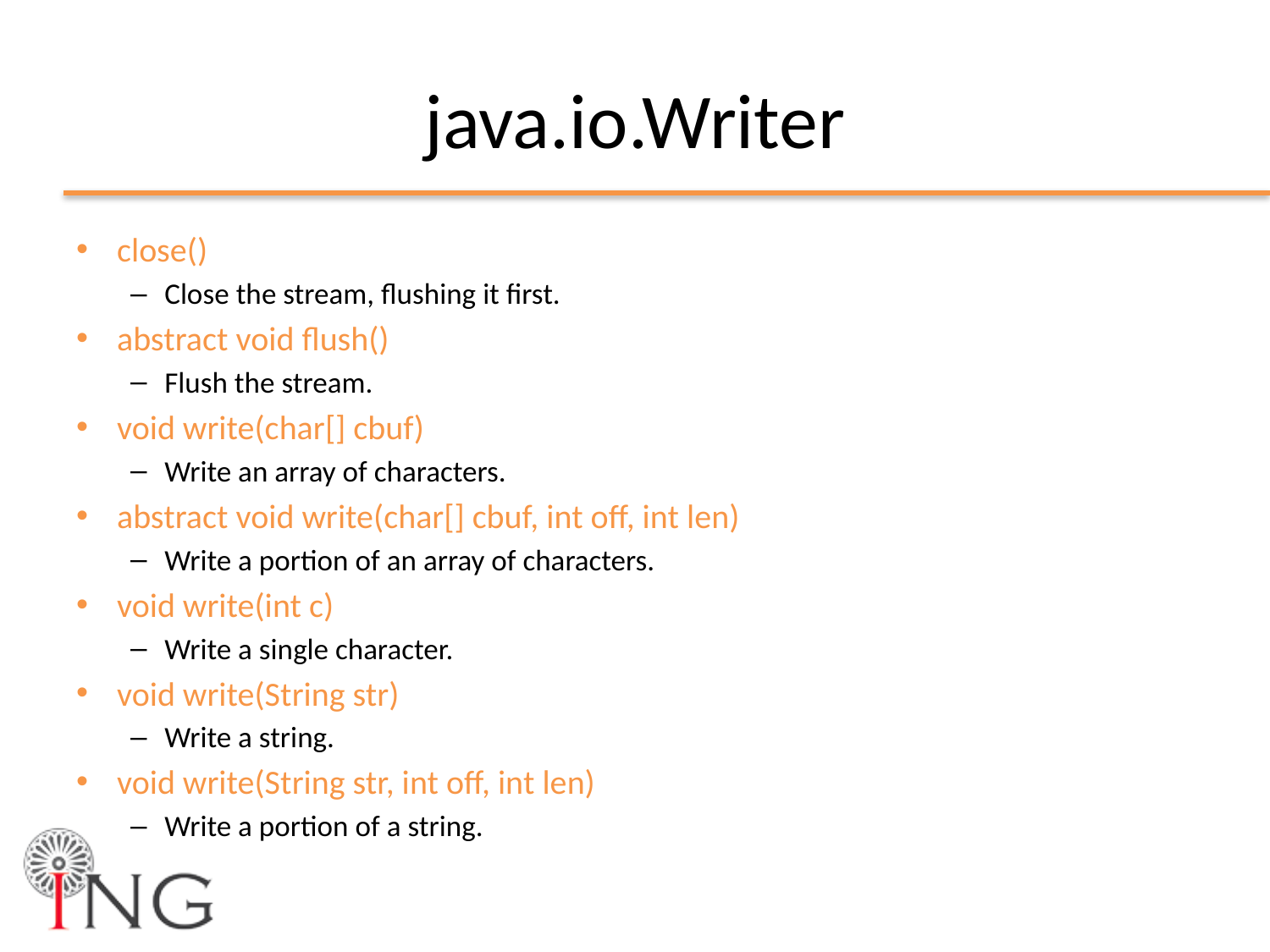

# java.io.Writer
close()
Close the stream, flushing it first.
abstract void flush()
Flush the stream.
void write(char[] cbuf)
Write an array of characters.
abstract void write(char[] cbuf, int off, int len)
Write a portion of an array of characters.
void write(int c)
Write a single character.
void write(String str)
Write a string.
void write(String str, int off, int len)
Write a portion of a string.